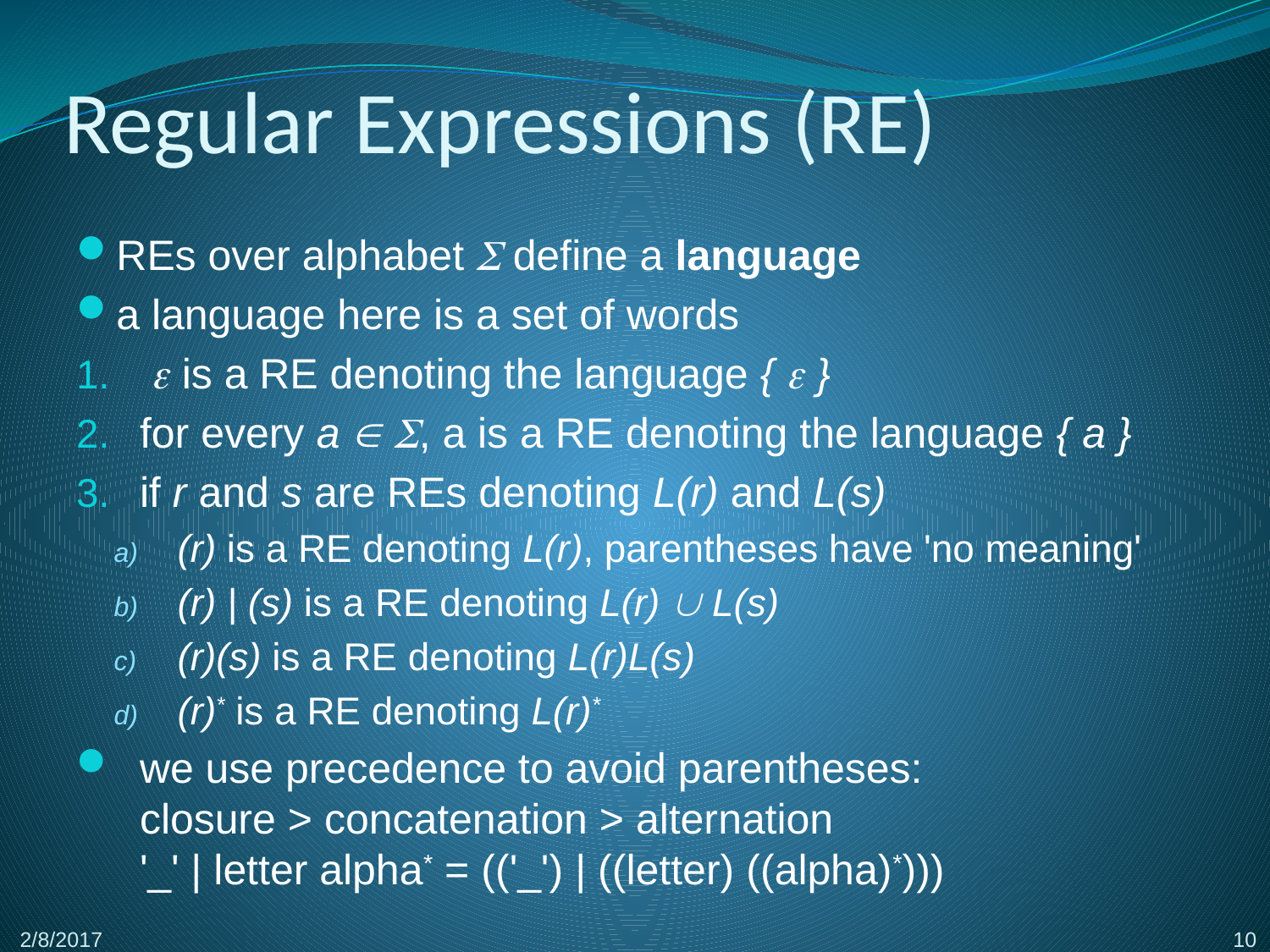

# Regular Expressions (RE)
REs over alphabet Σ define a language
a language here is a set of words
 ε is a RE denoting the language { ε }
for every a ∈ Σ, a is a RE denoting the language { a }
if r and s are REs denoting L(r) and L(s)
(r) is a RE denoting L(r), parentheses have 'no meaning'
(r) | (s) is a RE denoting L(r) ∪ L(s)
(r)(s) is a RE denoting L(r)L(s)
(r)* is a RE denoting L(r)*
we use precedence to avoid parentheses:
closure > concatenation > alternation
'_' | letter alpha* = (('_') | ((letter) ((alpha)*)))

10
2/8/2017